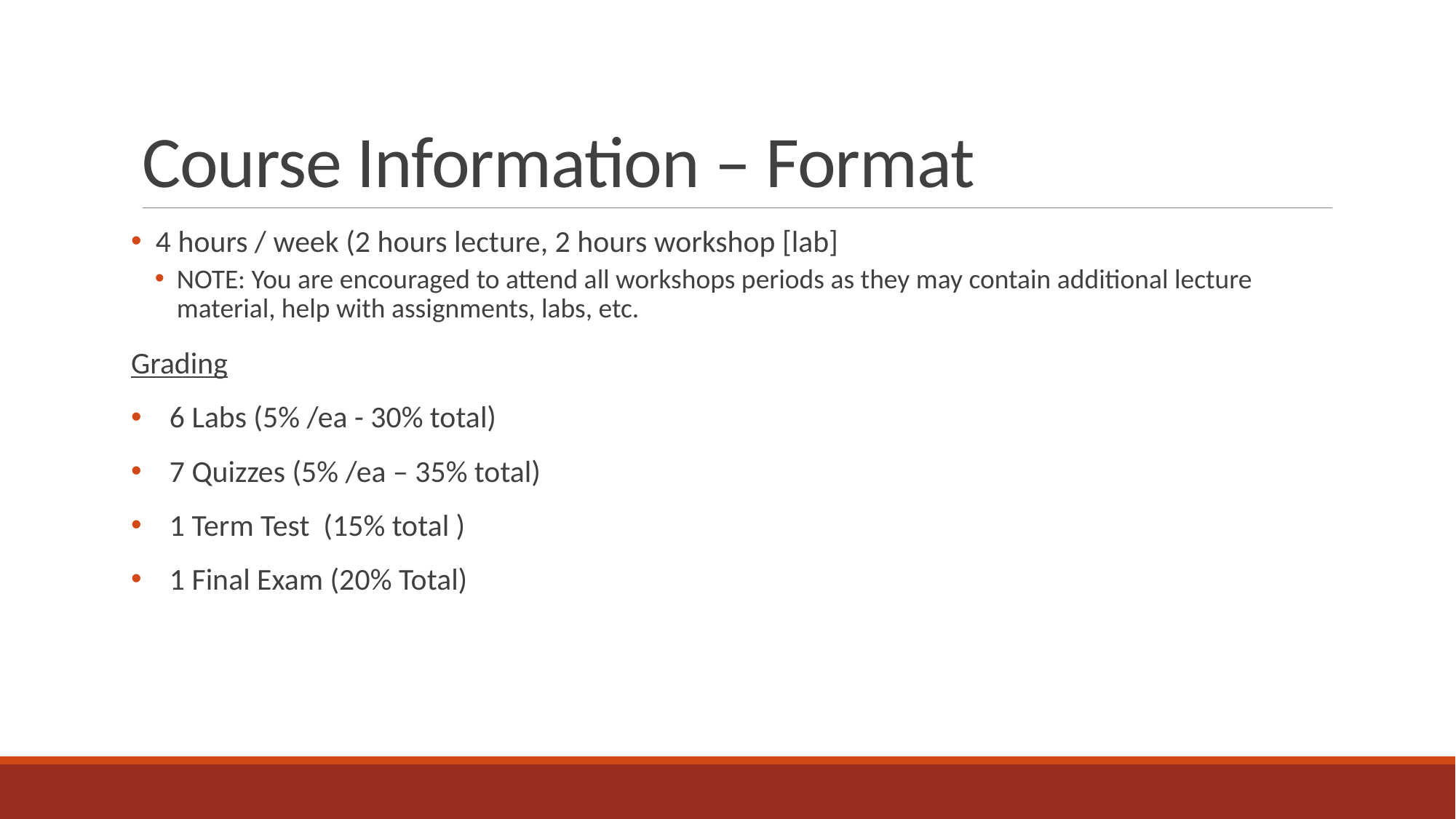

# Course Information – Format
  4 hours / week (2 hours lecture, 2 hours workshop [lab]
NOTE: You are encouraged to attend all workshops periods as they may contain additional lecture material, help with assignments, labs, etc.
Grading
    6 Labs (5% /ea - 30% total)
    7 Quizzes (5% /ea – 35% total)
    1 Term Test  (15% total )
    1 Final Exam (20% Total)